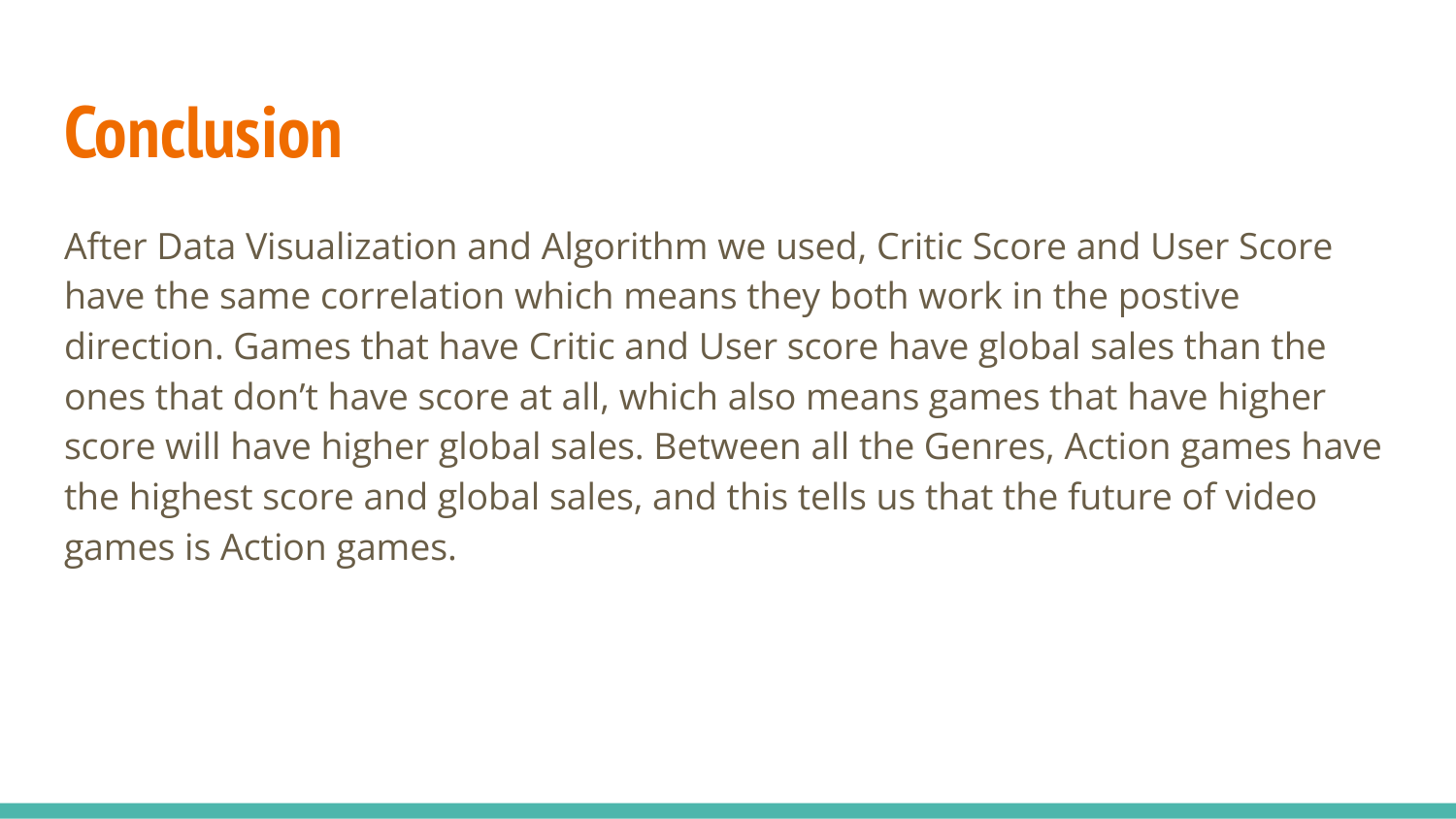

# Conclusion
After Data Visualization and Algorithm we used, Critic Score and User Score have the same correlation which means they both work in the postive direction. Games that have Critic and User score have global sales than the ones that don’t have score at all, which also means games that have higher score will have higher global sales. Between all the Genres, Action games have the highest score and global sales, and this tells us that the future of video games is Action games.